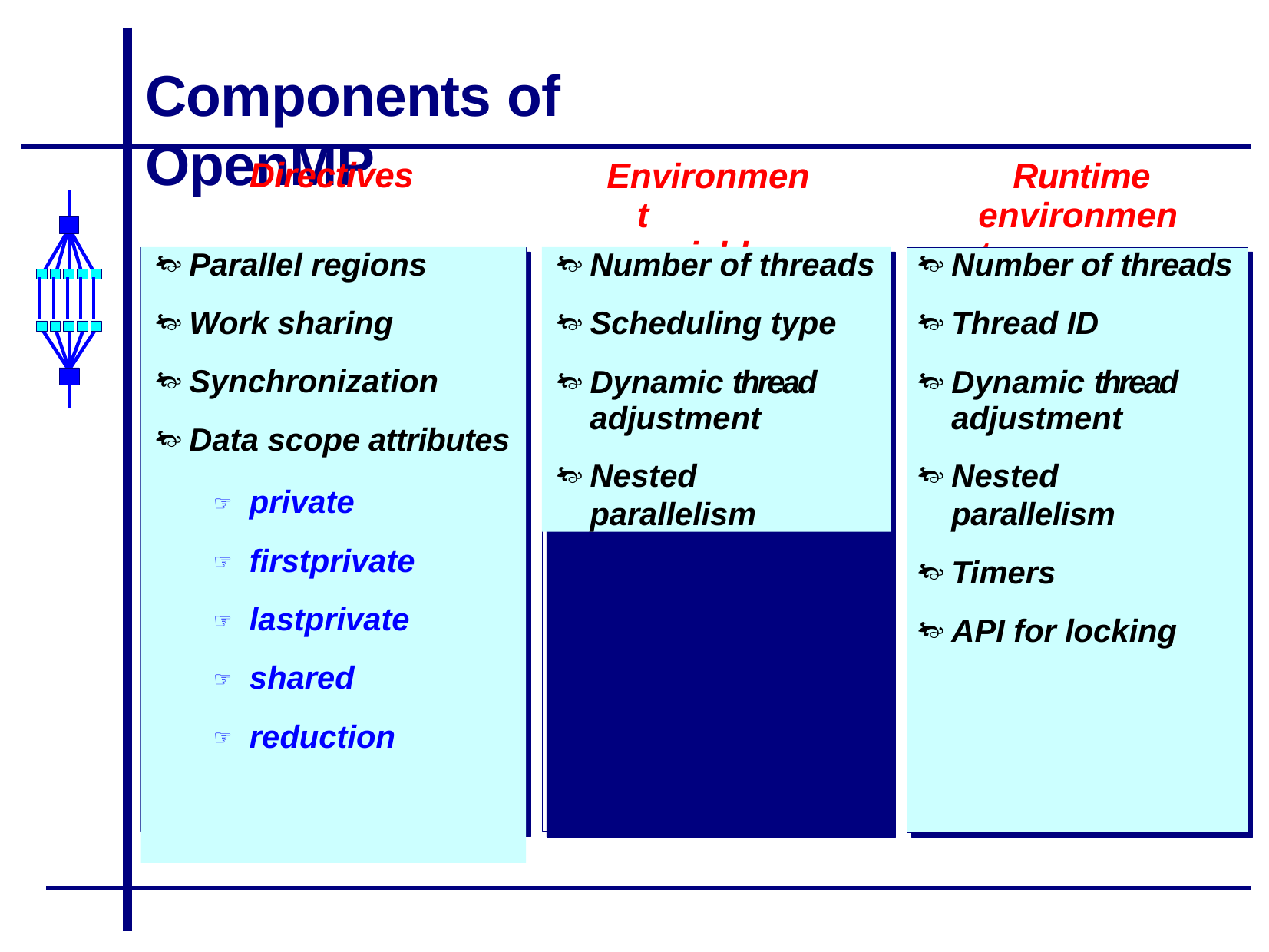

# Components of OpenMP
Directives
Environment  variables
Runtime  environment

Number of threads
Thread ID
Dynamic thread  adjustment
Nested parallelism
Timers
API for locking

Parallel regions
Work sharing
Synchronization
Data scope attributes
☞ private
☞ firstprivate
☞ lastprivate
☞ shared
☞ reduction

Number of threads
Scheduling type
Dynamic thread  adjustment
Nested parallelism

|  |  |  |  |
| --- | --- | --- | --- |